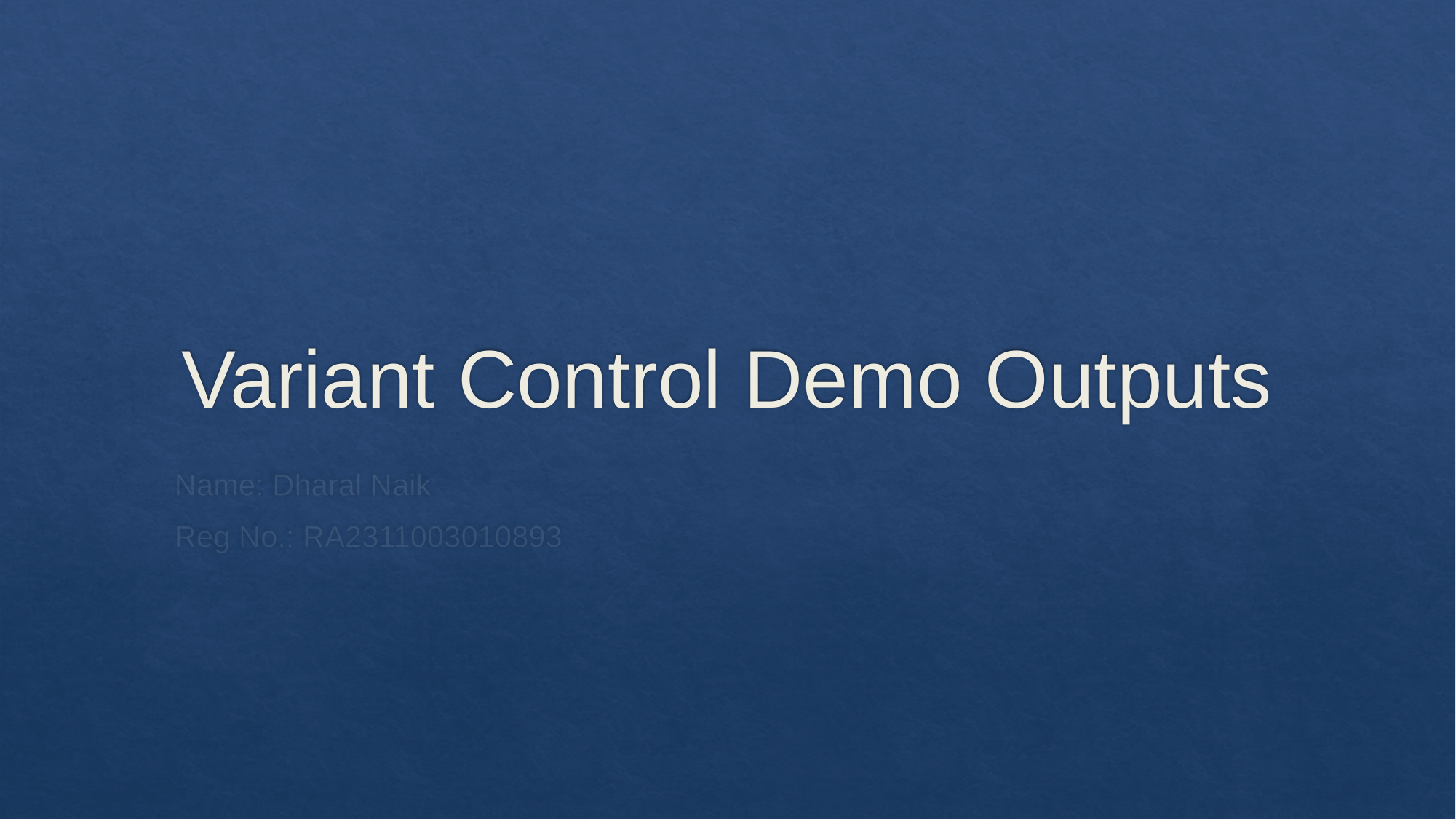

# Variant Control Demo Outputs
Name: Dharal Naik
Reg No.: RA2311003010893